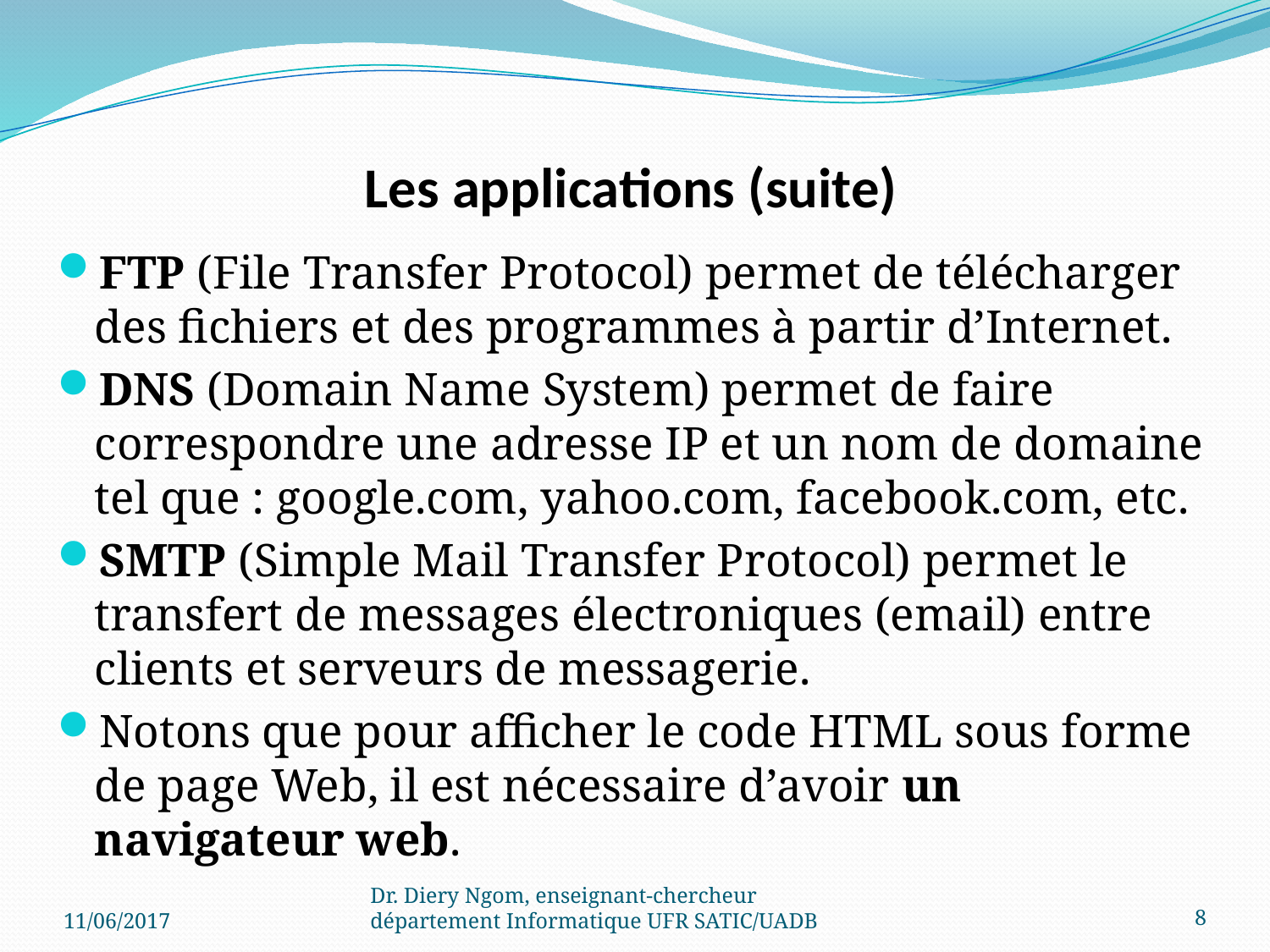

# Les applications (suite)
FTP (File Transfer Protocol) permet de télécharger des fichiers et des programmes à partir d’Internet.
DNS (Domain Name System) permet de faire correspondre une adresse IP et un nom de domaine tel que : google.com, yahoo.com, facebook.com, etc.
SMTP (Simple Mail Transfer Protocol) permet le transfert de messages électroniques (email) entre clients et serveurs de messagerie.
Notons que pour afficher le code HTML sous forme de page Web, il est nécessaire d’avoir un navigateur web.

11/06/2017
Dr. Diery Ngom, enseignant-chercheur département Informatique UFR SATIC/UADB
8